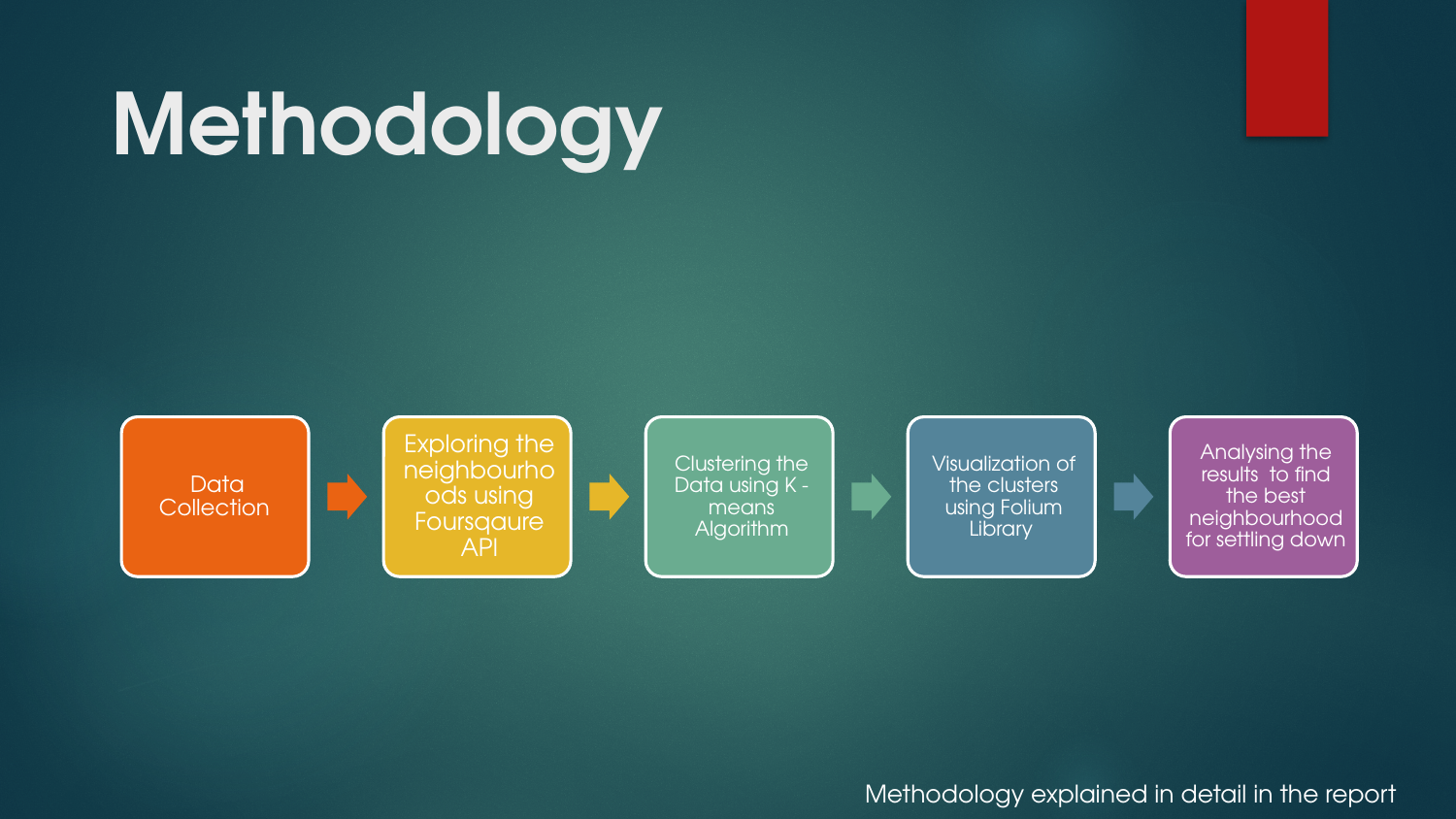

Methodology
Data Collection

Exploring the neighbourhoods using Foursqaure API

Clustering the Data using K - means Algorithm

Visualization of the clusters using Folium Library

Analysing the results  to find the best neighbourhood for settling down
Methodology explained in detail in the report